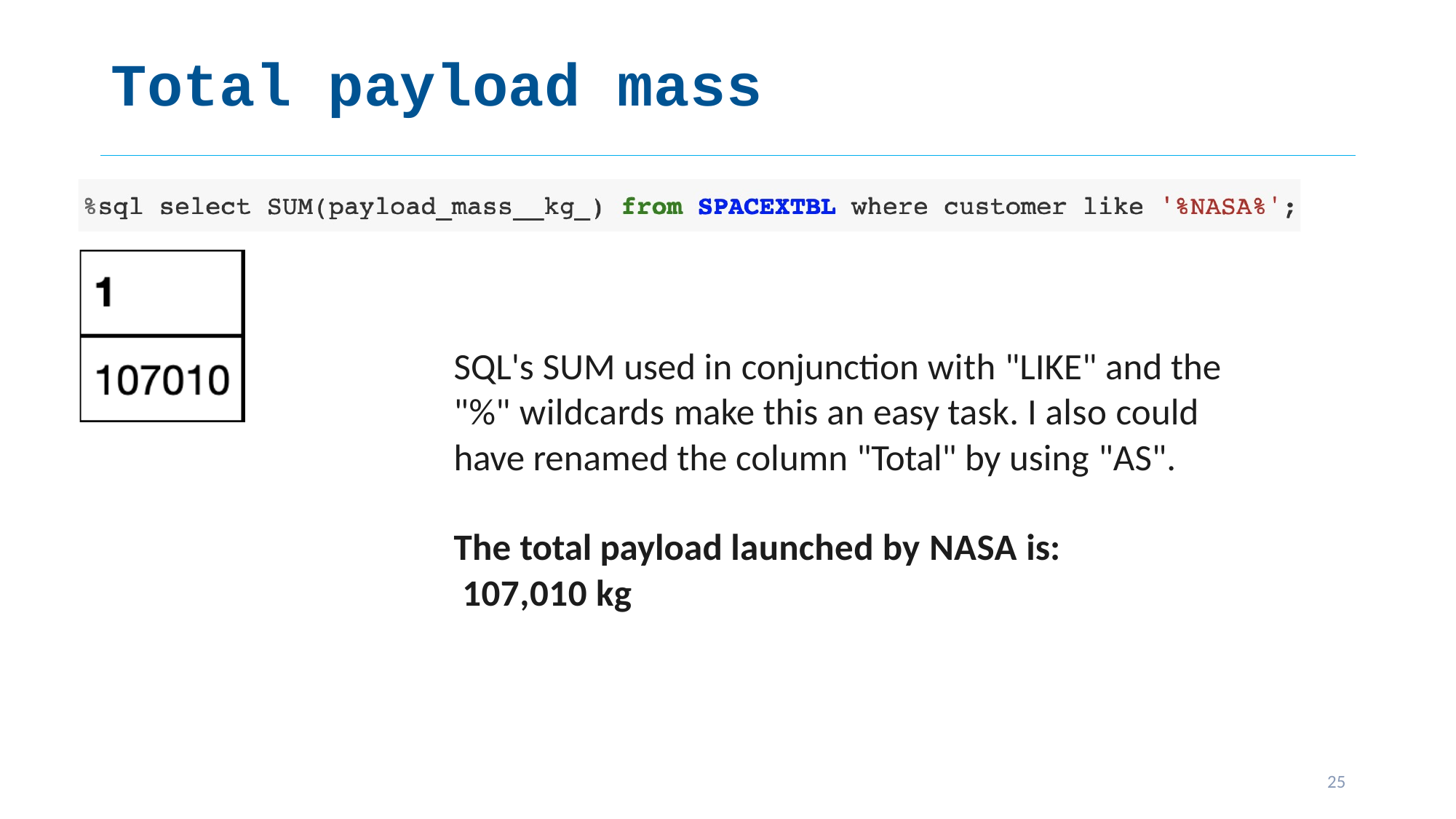

# Total payload mass

SQL's SUM used in conjunction with "LIKE" and the  "%" wildcards make this an easy task. I also could  have renamed the column "Total" by using "AS".

The total payload launched by NASA is:  107,010 kg
25